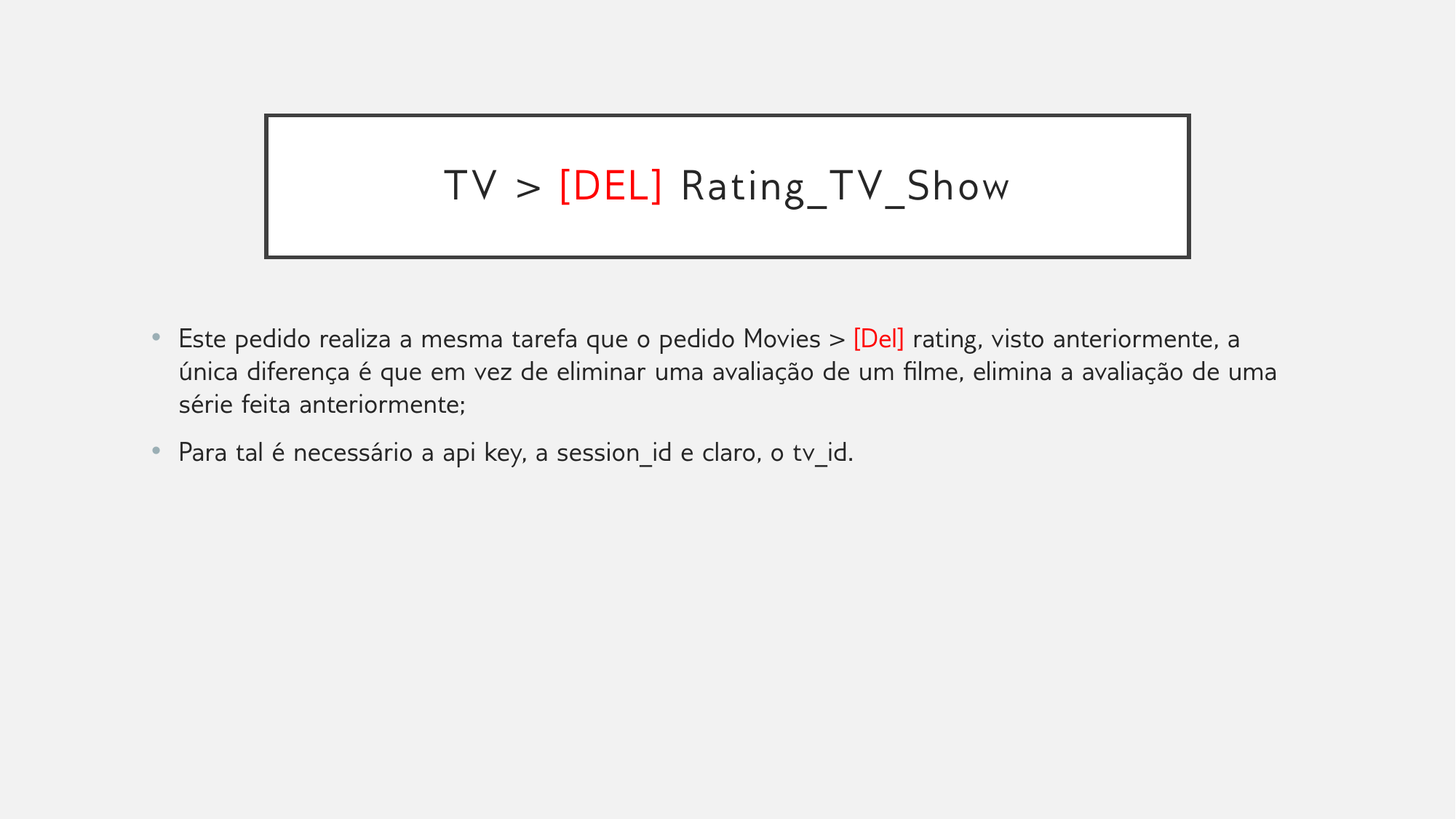

# TV > [Del] Rating_TV_Show
Este pedido realiza a mesma tarefa que o pedido Movies > [Del] rating, visto anteriormente, a única diferença é que em vez de eliminar uma avaliação de um filme, elimina a avaliação de uma série feita anteriormente;
Para tal é necessário a api key, a session_id e claro, o tv_id.